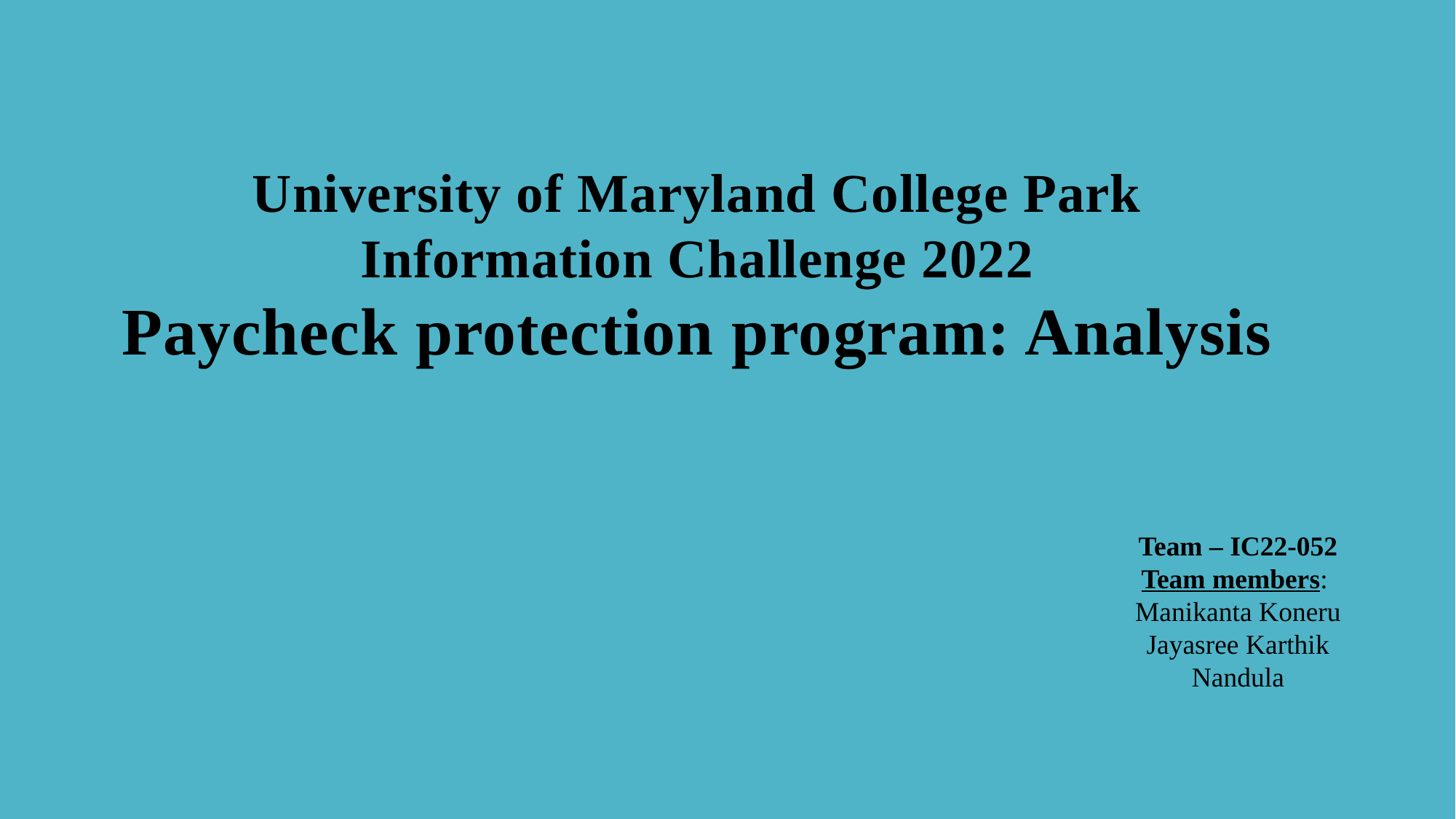

University of Maryland College Park
Information Challenge 2022
Paycheck protection program: Analysis
Team – IC22-052
Team members:
Manikanta Koneru
Jayasree Karthik Nandula